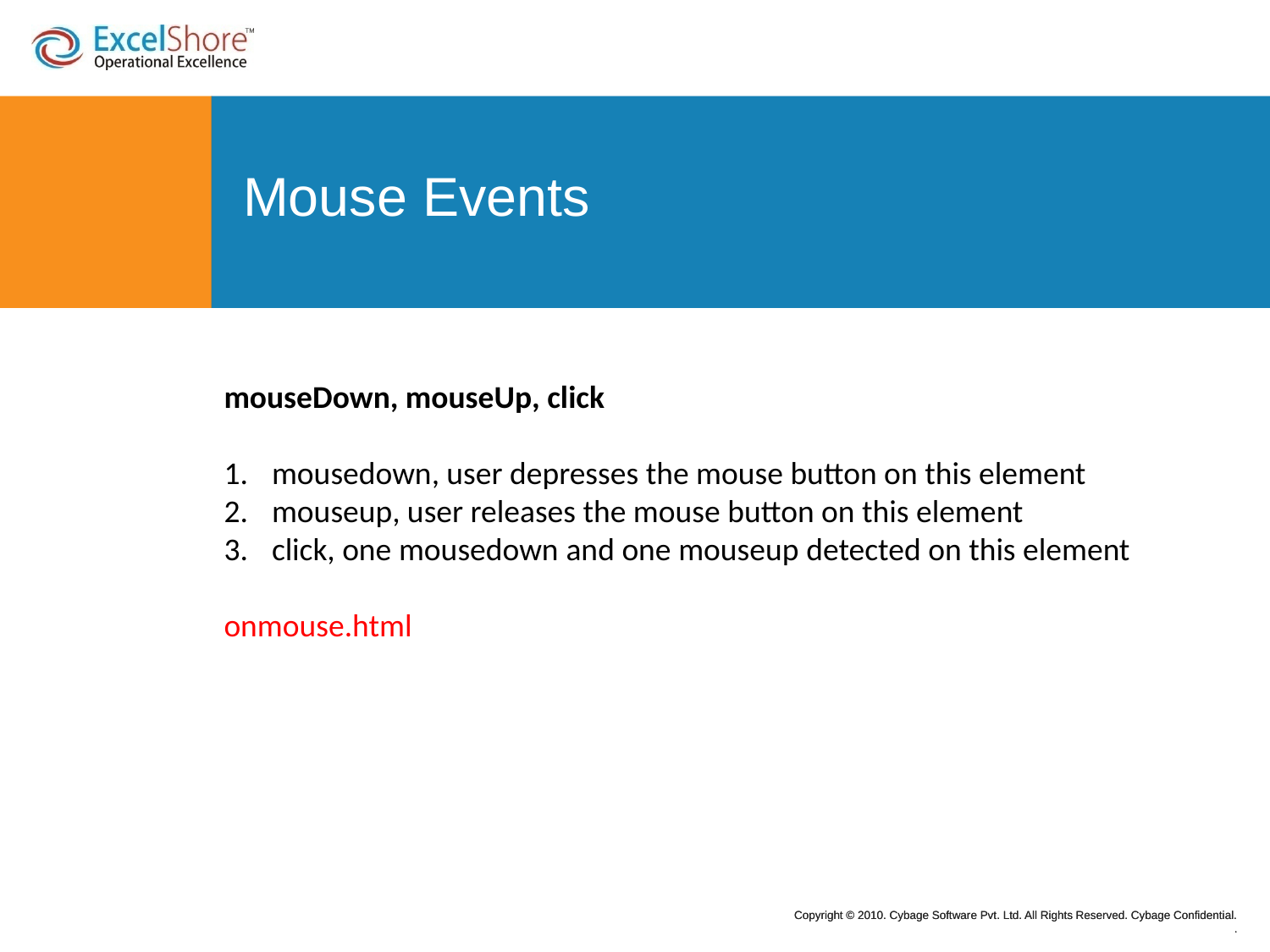

# Mouse Events
mouseDown, mouseUp, click

mousedown, user depresses the mouse button on this element
mouseup, user releases the mouse button on this element
click, one mousedown and one mouseup detected on this element

onmouse.html